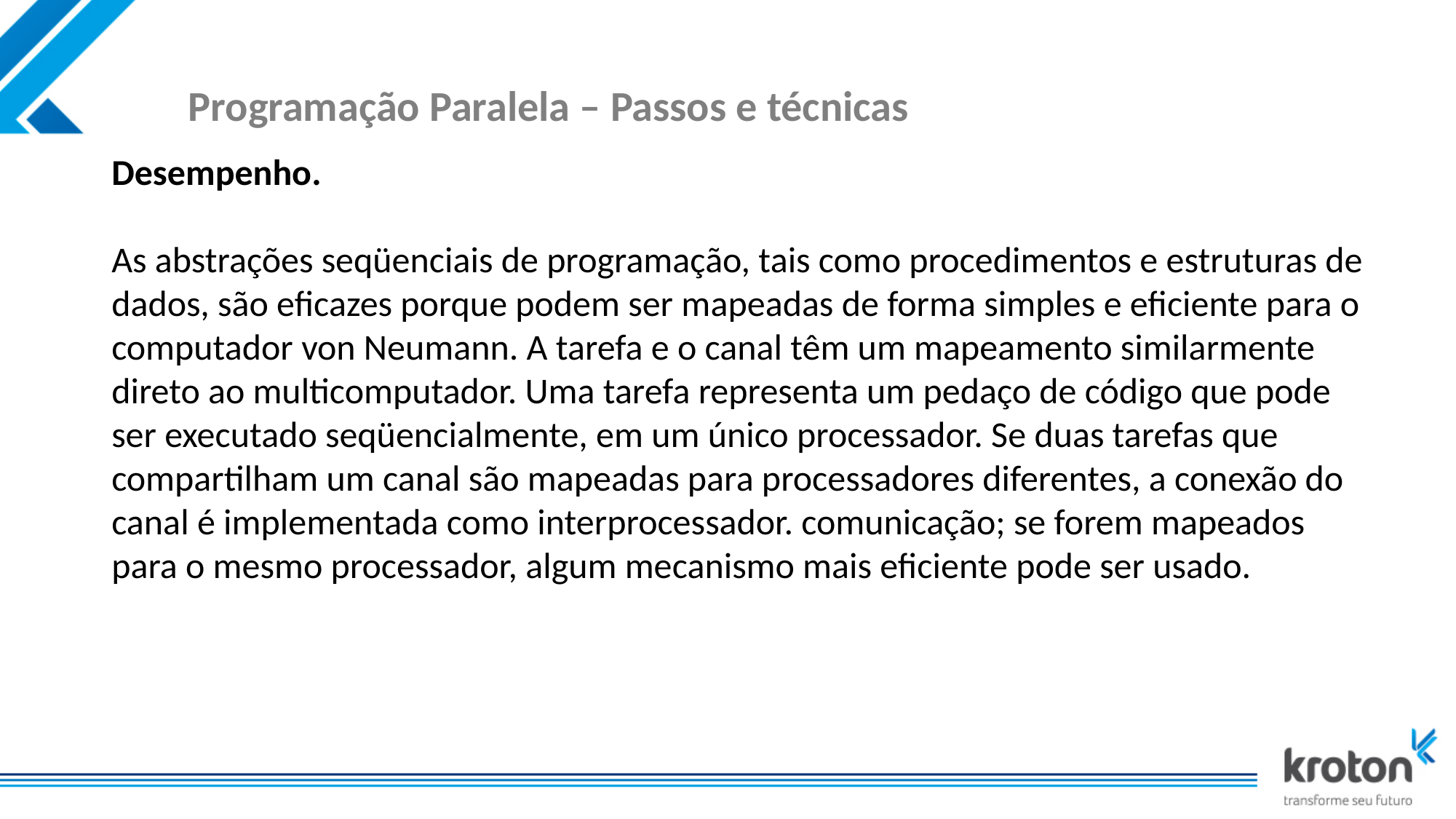

# Programação Paralela – Passos e técnicas
Desempenho.

As abstrações seqüenciais de programação, tais como procedimentos e estruturas de dados, são eficazes porque podem ser mapeadas de forma simples e eficiente para o computador von Neumann. A tarefa e o canal têm um mapeamento similarmente direto ao multicomputador. Uma tarefa representa um pedaço de código que pode ser executado seqüencialmente, em um único processador. Se duas tarefas que compartilham um canal são mapeadas para processadores diferentes, a conexão do canal é implementada como interprocessador. comunicação; se forem mapeados para o mesmo processador, algum mecanismo mais eficiente pode ser usado.